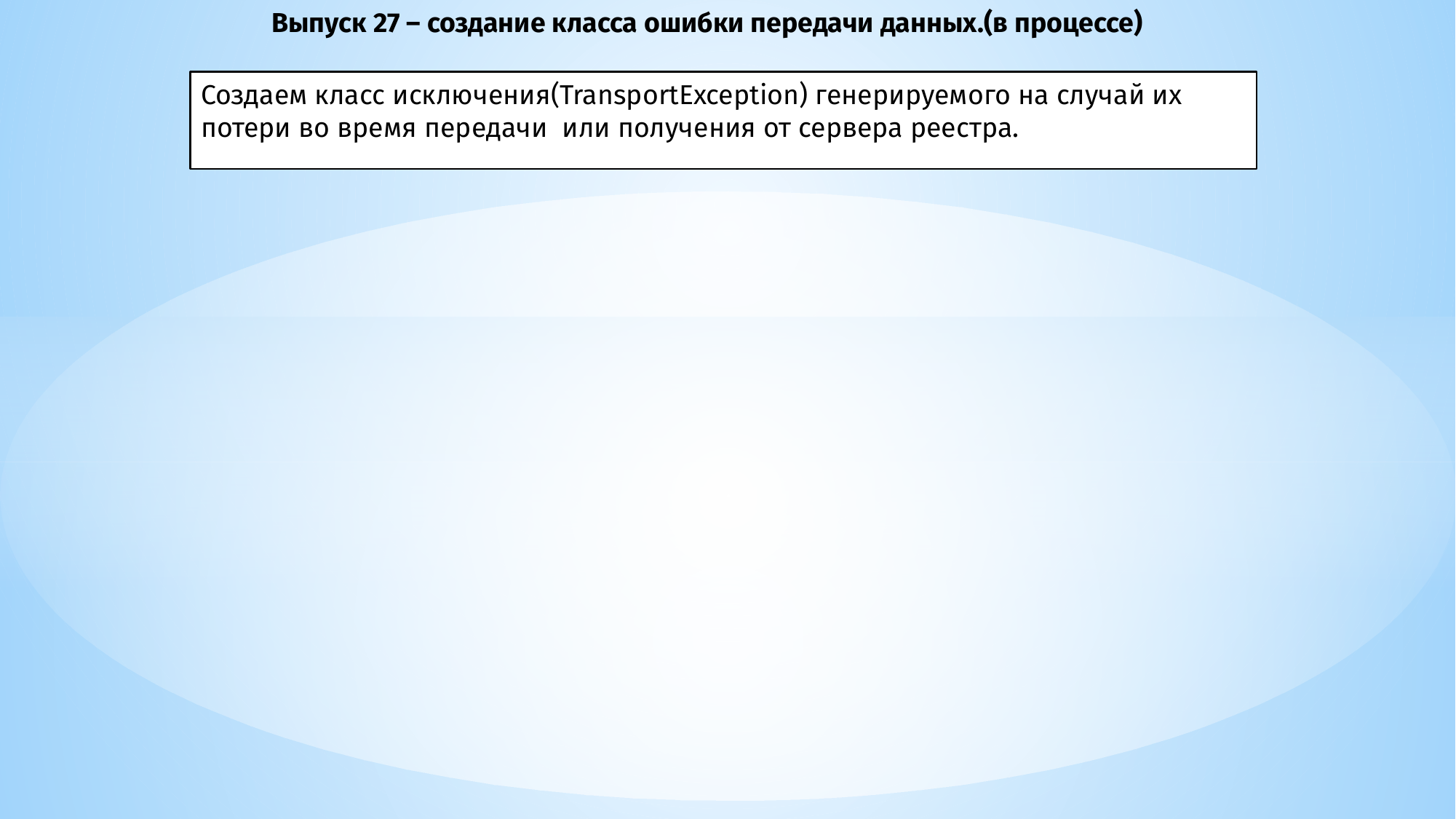

# Выпуск 27 – создание класса ошибки передачи данных.(в процессе)

Создаем класс исключения(TransportException) генерируемого на случай их потери во время передачи  или получения от сервера реестра.